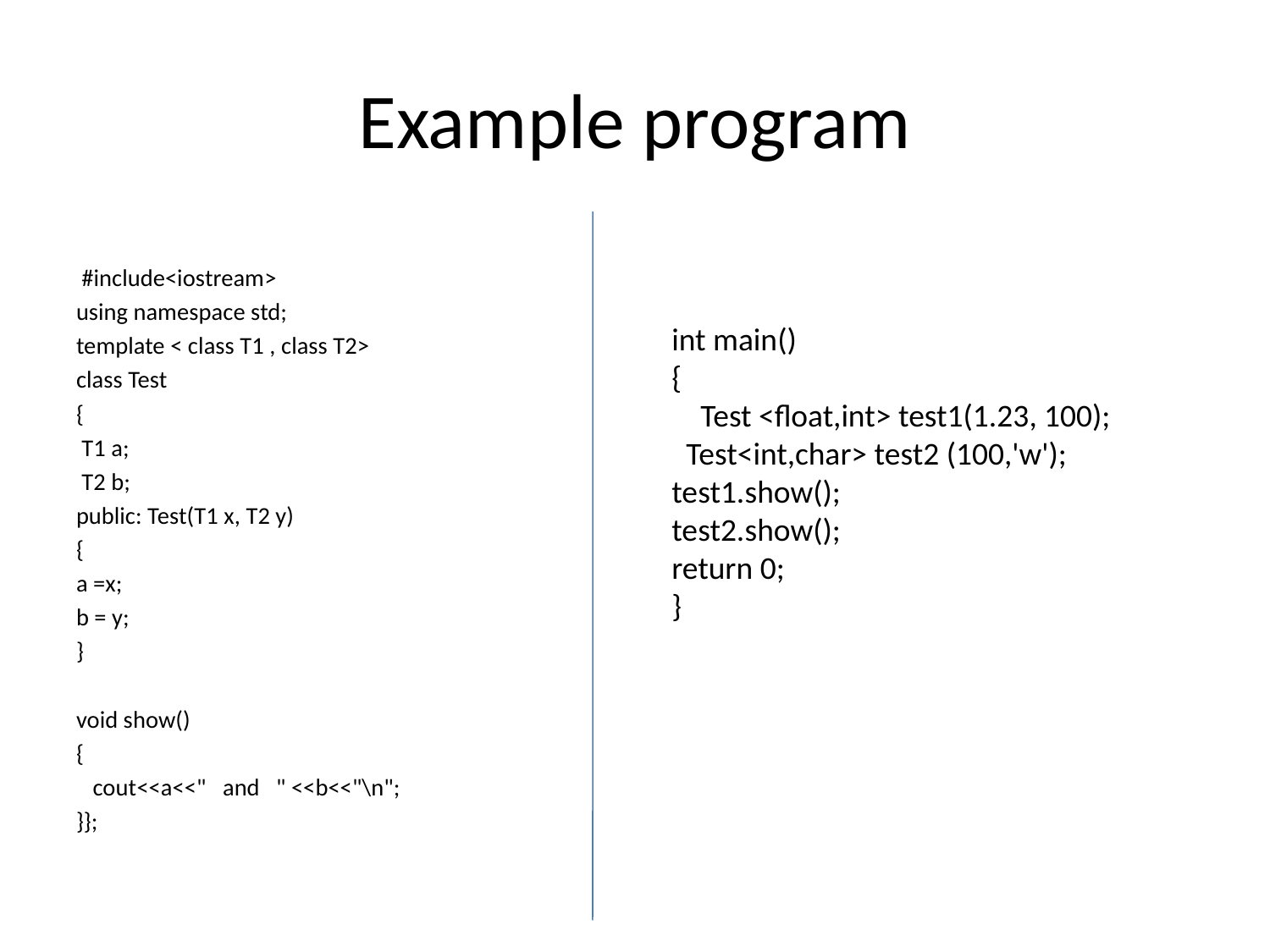

# Example program

 #include<iostream>
using namespace std;
template < class T1 , class T2>
class Test
{
 T1 a;
 T2 b;
public: Test(T1 x, T2 y)
{
a =x;
b = y;
}

void show()
{
   cout<<a<<"   and   " <<b<<"\n";
}};

int main()
{
    Test <float,int> test1(1.23, 100);
  Test<int,char> test2 (100,'w');
test1.show();
test2.show();
return 0;
}